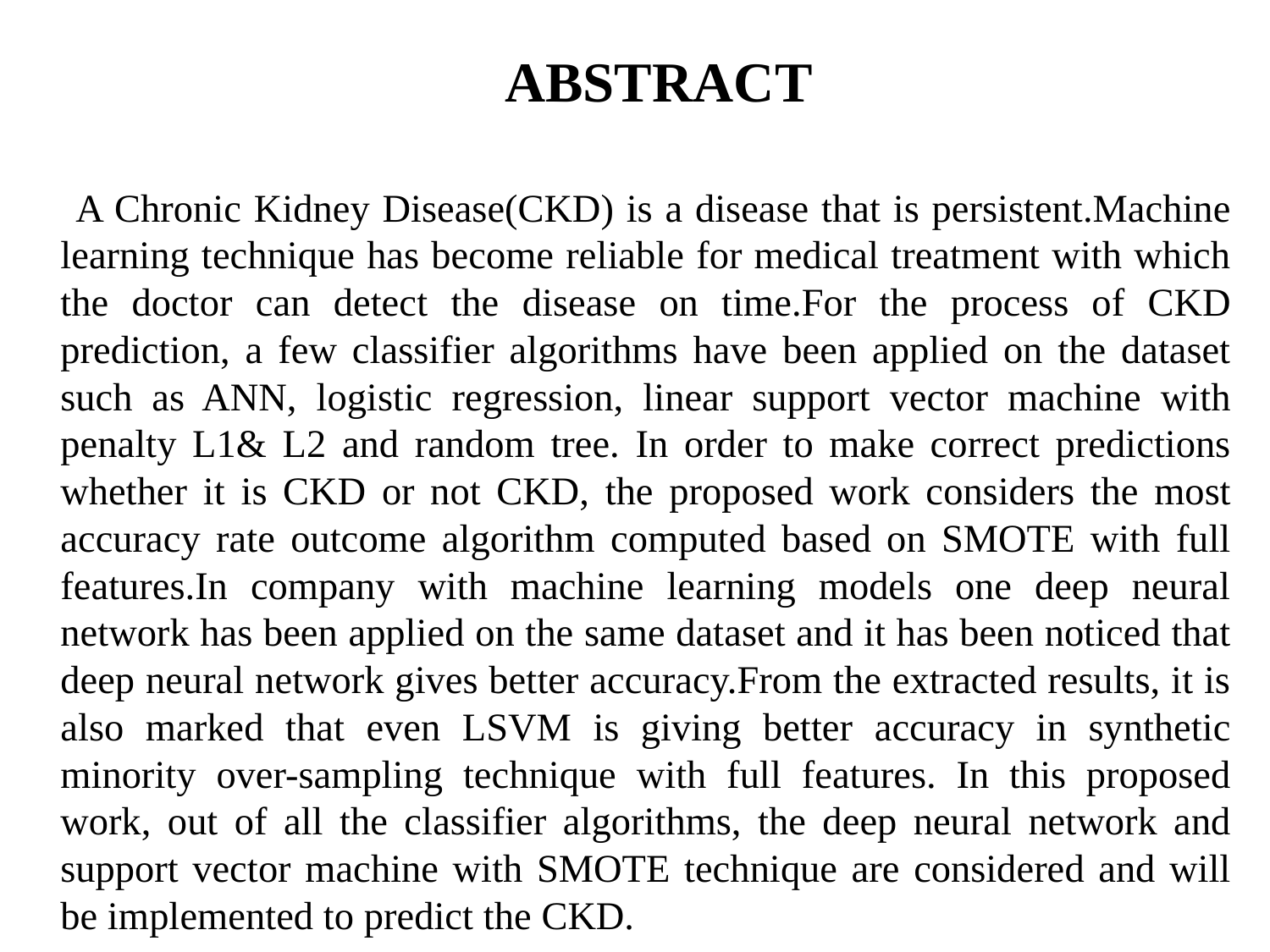

# ABSTRACT
     A Chronic Kidney Disease(CKD) is a disease that is persistent.Machine learning technique has become reliable for medical treatment with which the doctor can detect the disease on time.For the process of CKD prediction, a few classifier algorithms have been applied on the dataset such as ANN, logistic regression, linear support vector machine with penalty L1& L2 and random tree. In order to make correct predictions whether it is CKD or not CKD, the proposed work considers the most accuracy rate outcome algorithm computed based on SMOTE with full features.In company with machine learning models one deep neural network has been applied on the same dataset and it has been noticed that deep neural network gives better accuracy.From the extracted results, it is also marked that even LSVM is giving better accuracy in synthetic minority over-sampling technique with full features. In this proposed work, out of all the classifier algorithms, the deep neural network and support vector machine with SMOTE technique are considered and will be implemented to predict the CKD.